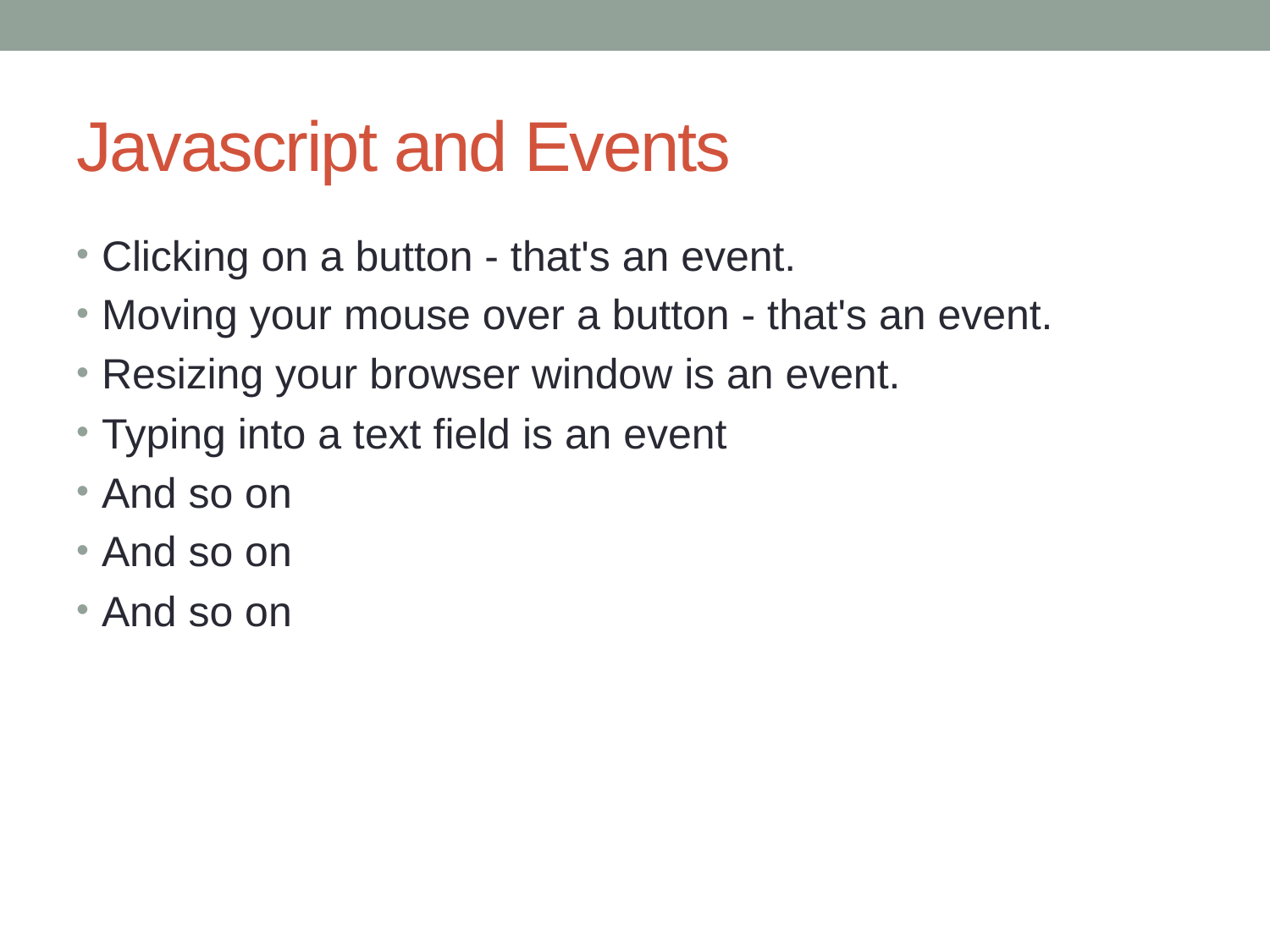

# Javascript and Events
Clicking on a button - that's an event.
Moving your mouse over a button - that's an event.
Resizing your browser window is an event.
Typing into a text field is an event
And so on
And so on
And so on